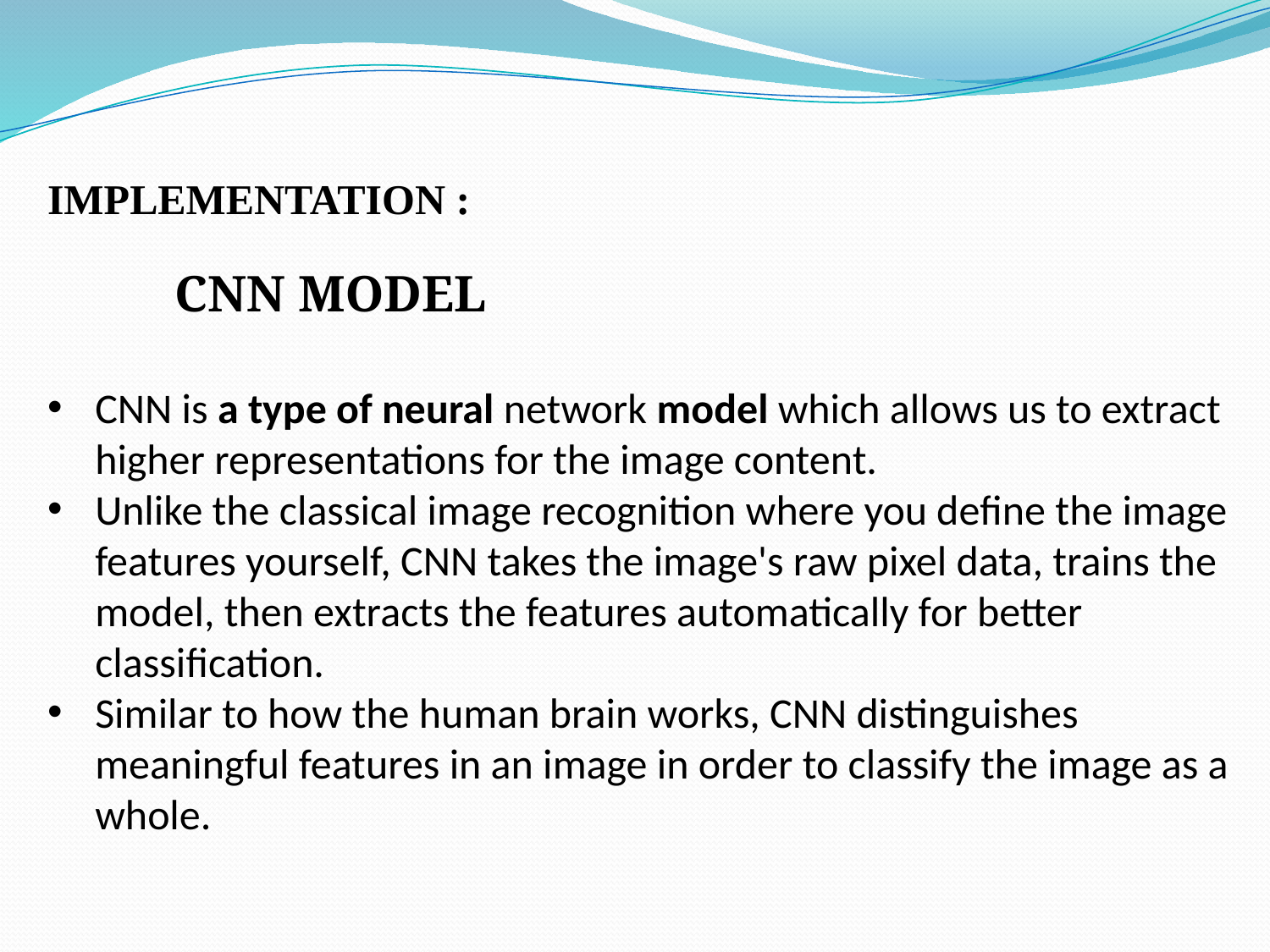

IMPLEMENTATION :
	CNN MODEL

CNN is a type of neural network model which allows us to extract higher representations for the image content.
Unlike the classical image recognition where you define the image features yourself, CNN takes the image's raw pixel data, trains the model, then extracts the features automatically for better classification.
Similar to how the human brain works, CNN distinguishes meaningful features in an image in order to classify the image as a whole.